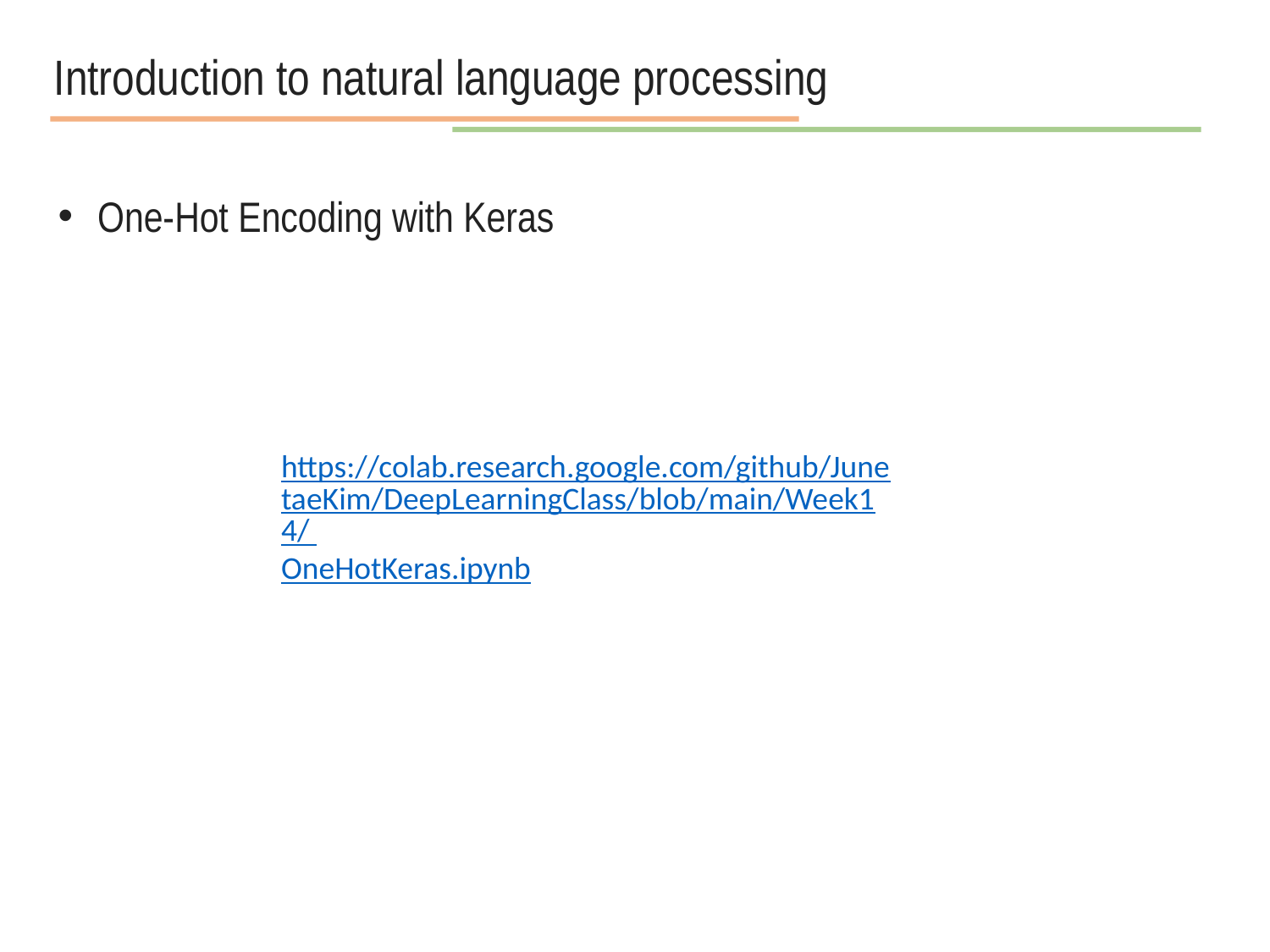

Introduction to natural language processing
One-Hot Encoding with Keras

https://colab.research.google.com/github/JunetaeKim/DeepLearningClass/blob/main/Week14/ OneHotKeras.ipynb